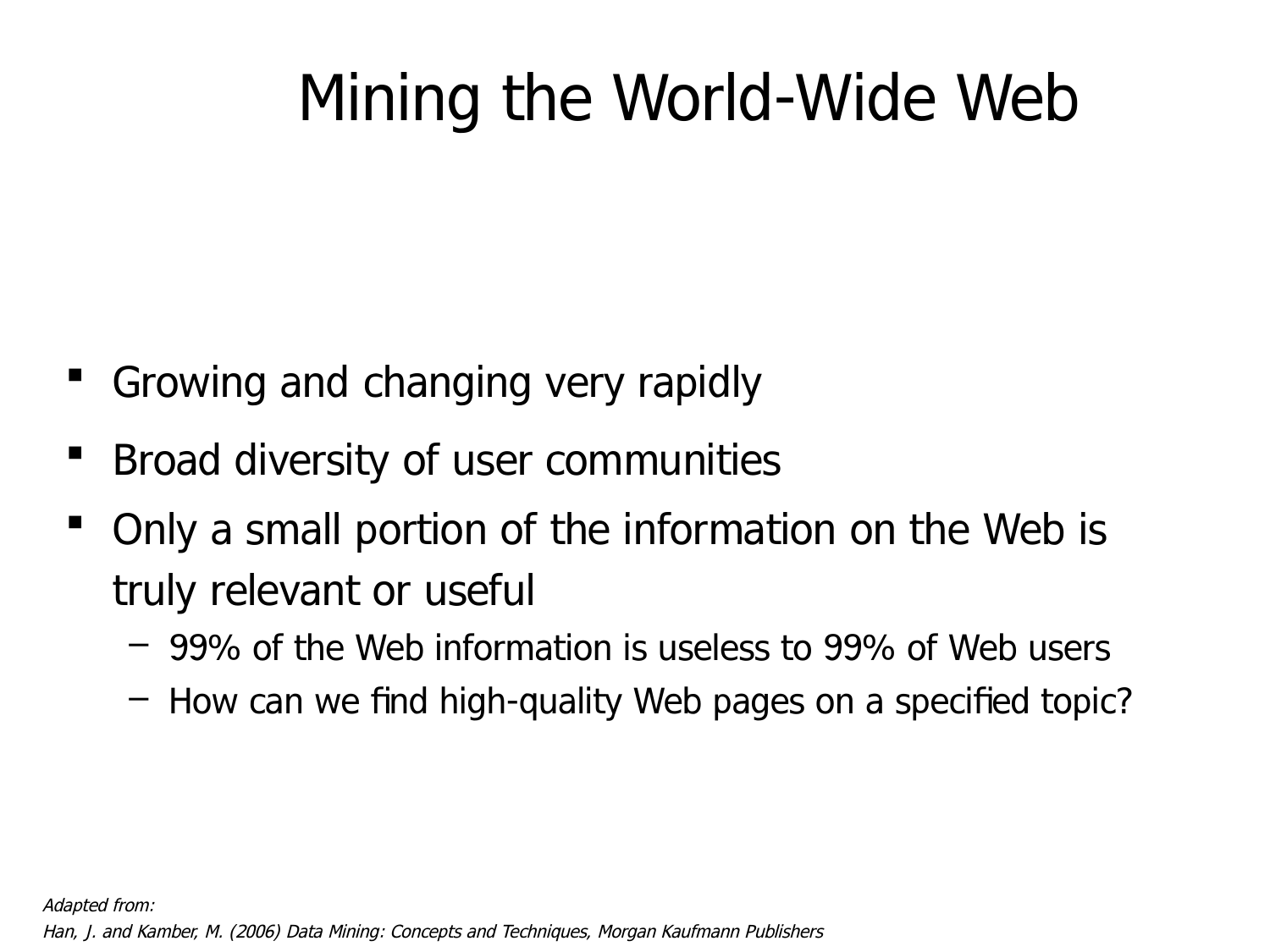

# Mining the World-Wide Web
Growing and changing very rapidly
Broad diversity of user communities
Only a small portion of the information on the Web is truly relevant or useful
99% of the Web information is useless to 99% of Web users
How can we find high-quality Web pages on a specified topic?